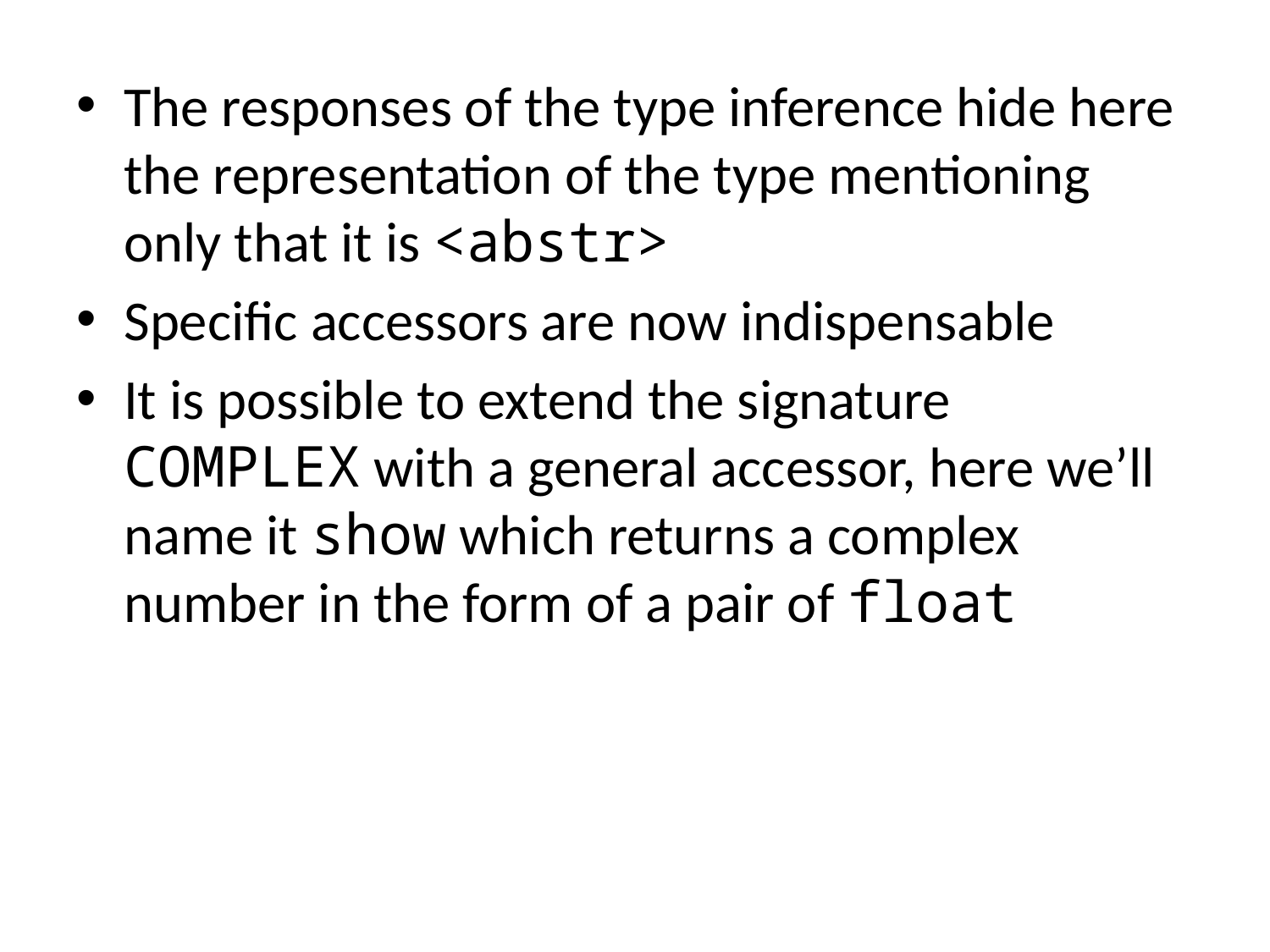

The responses of the type inference hide here the representation of the type mentioning only that it is <abstr>
Specific accessors are now indispensable
It is possible to extend the signature COMPLEX with a general accessor, here we’ll name it show which returns a complex number in the form of a pair of float